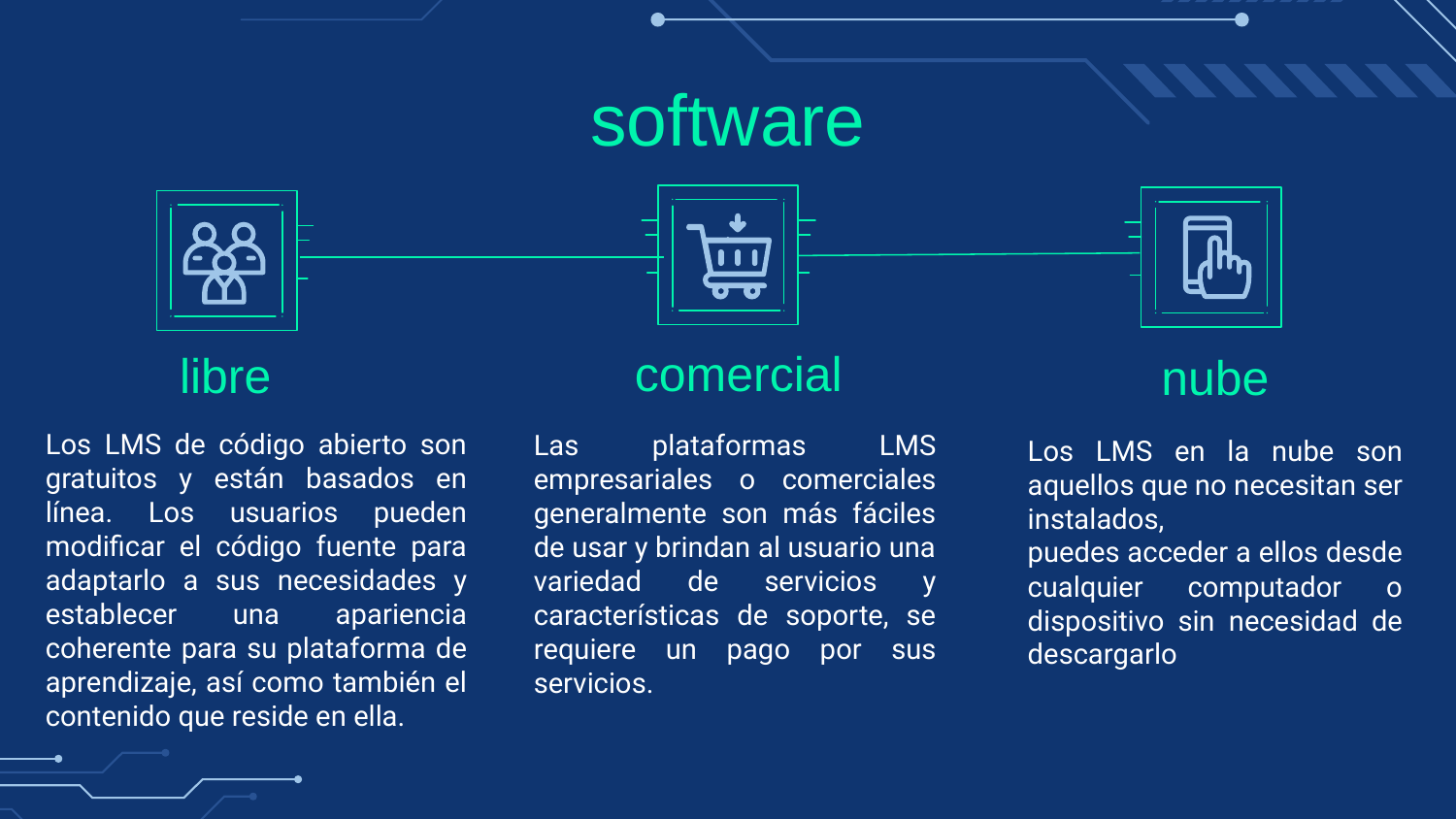

# software

comercial
libre
nube
Los LMS en la nube son aquellos que no necesitan ser instalados,
puedes acceder a ellos desde cualquier computador o dispositivo sin necesidad de descargarlo
Las plataformas LMS empresariales o comerciales generalmente son más fáciles de usar y brindan al usuario una variedad de servicios y características de soporte, se requiere un pago por sus servicios.
Los LMS de código abierto son gratuitos y están basados en línea. Los usuarios pueden modificar el código fuente para adaptarlo a sus necesidades y establecer una apariencia coherente para su plataforma de aprendizaje, así como también el contenido que reside en ella.